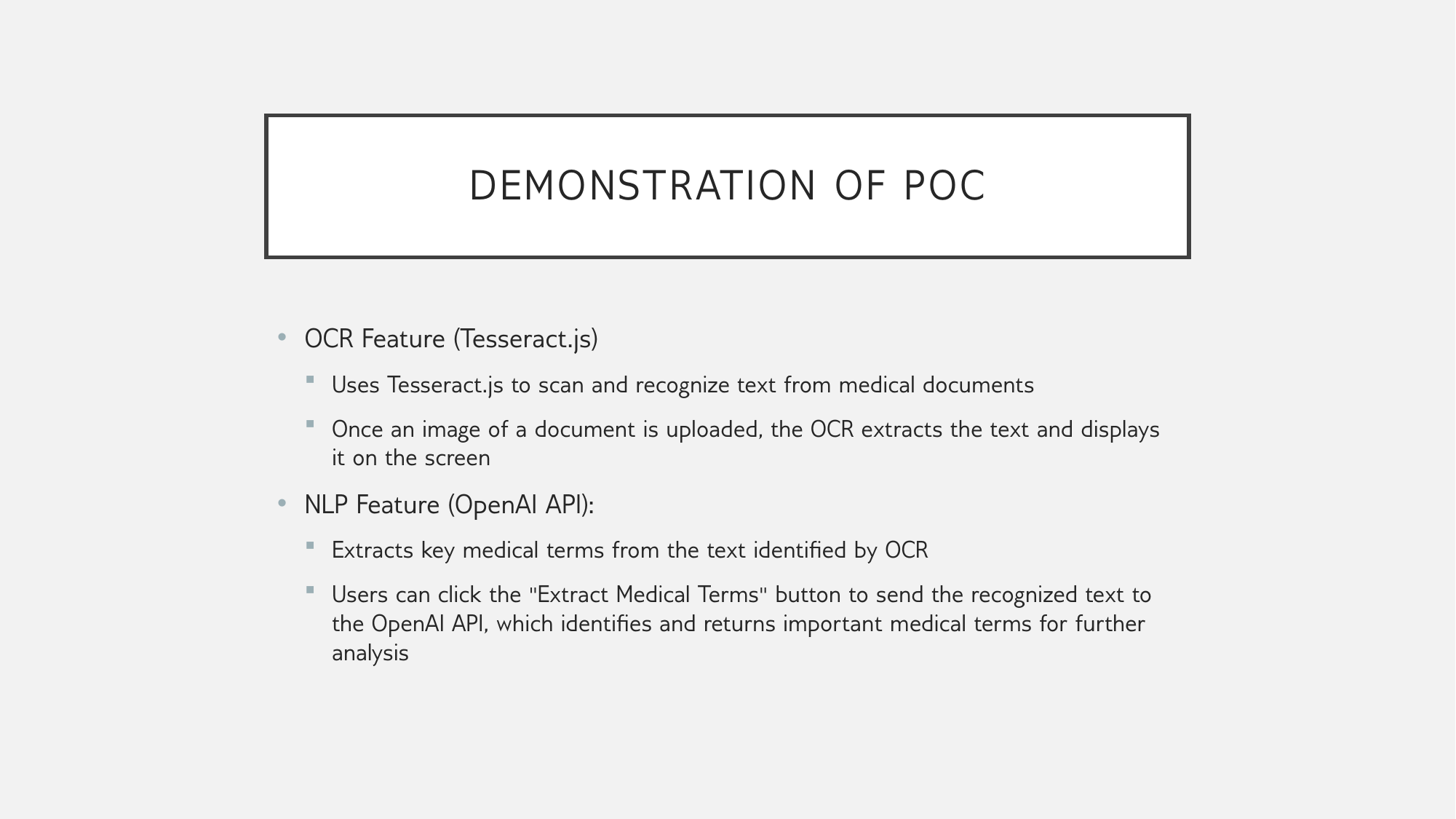

# Demonstration of poc
OCR Feature (Tesseract.js)
Uses Tesseract.js to scan and recognize text from medical documents
Once an image of a document is uploaded, the OCR extracts the text and displays it on the screen
NLP Feature (OpenAI API):
Extracts key medical terms from the text identified by OCR
Users can click the "Extract Medical Terms" button to send the recognized text to the OpenAI API, which identifies and returns important medical terms for further analysis